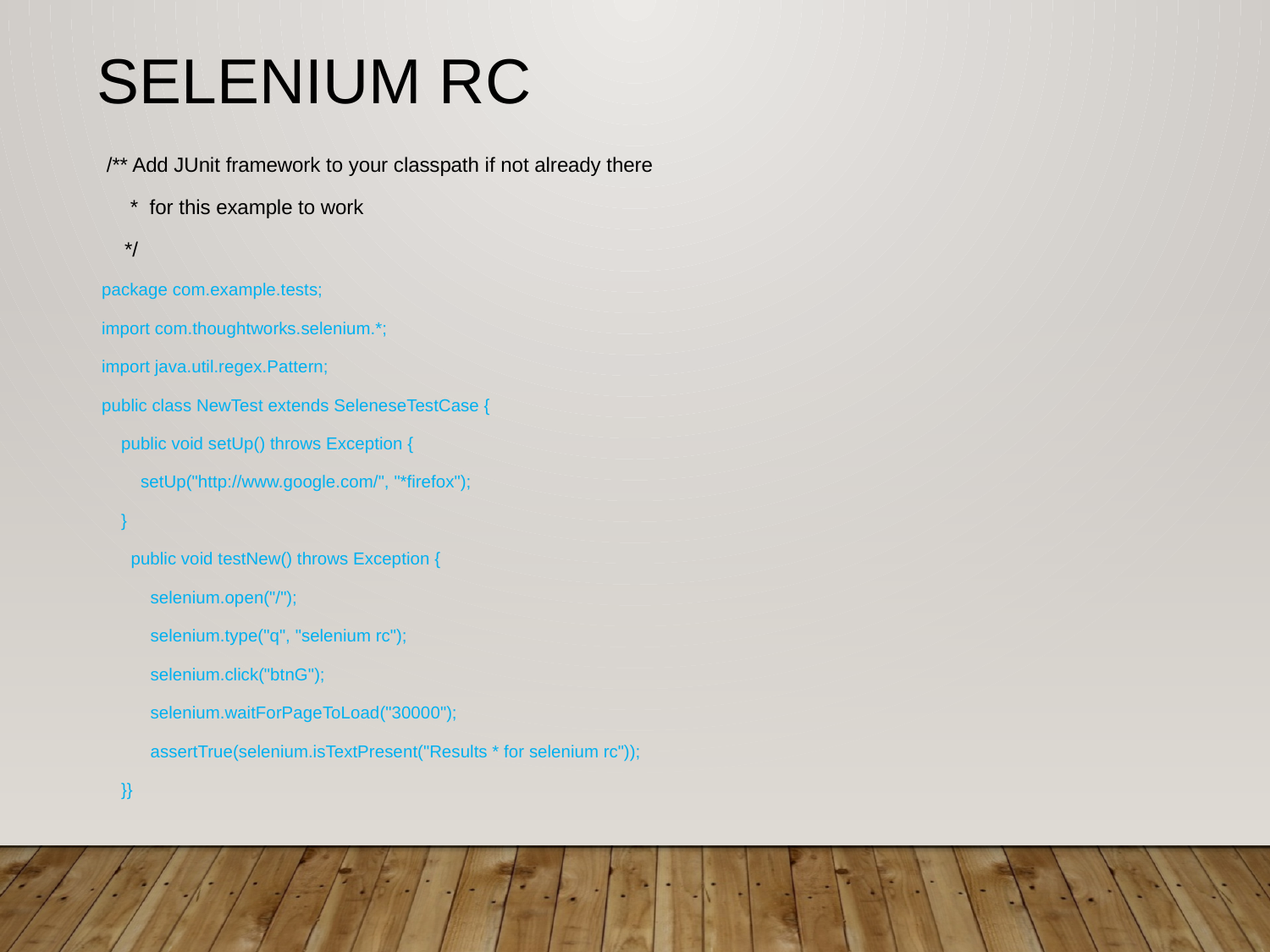

# Selenium RC
 /** Add JUnit framework to your classpath if not already there
     *  for this example to work
    */
package com.example.tests;
import com.thoughtworks.selenium.*;
import java.util.regex.Pattern;
public class NewTest extends SeleneseTestCase {
    public void setUp() throws Exception {
        setUp("http://www.google.com/", "*firefox");
    }
      public void testNew() throws Exception {
          selenium.open("/");
          selenium.type("q", "selenium rc");
          selenium.click("btnG");
          selenium.waitForPageToLoad("30000");
          assertTrue(selenium.isTextPresent("Results * for selenium rc"));
    }}